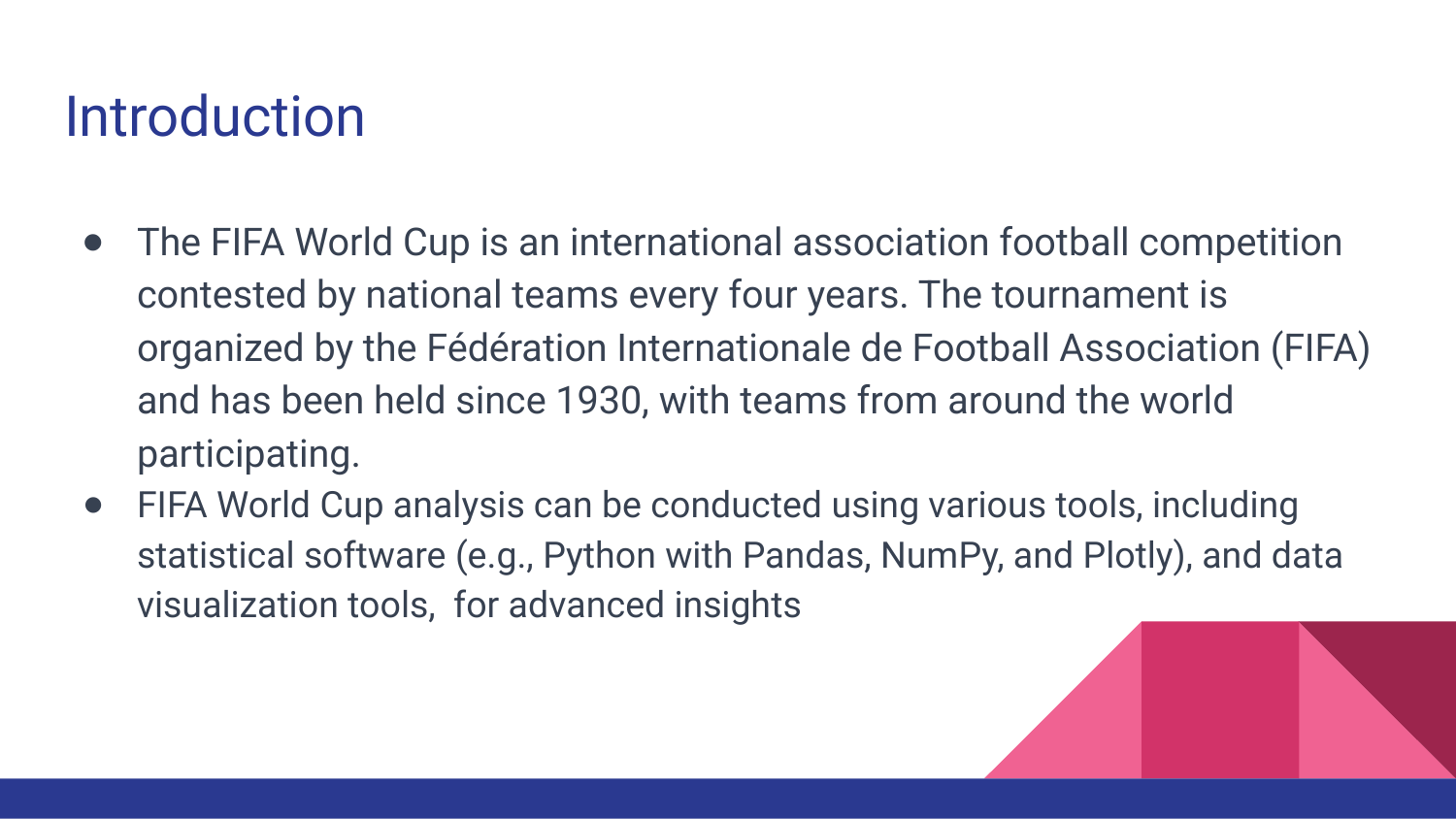

# Introduction
The FIFA World Cup is an international association football competition contested by national teams every four years. The tournament is organized by the Fédération Internationale de Football Association (FIFA) and has been held since 1930, with teams from around the world participating.
FIFA World Cup analysis can be conducted using various tools, including statistical software (e.g., Python with Pandas, NumPy, and Plotly), and data visualization tools,  for advanced insights